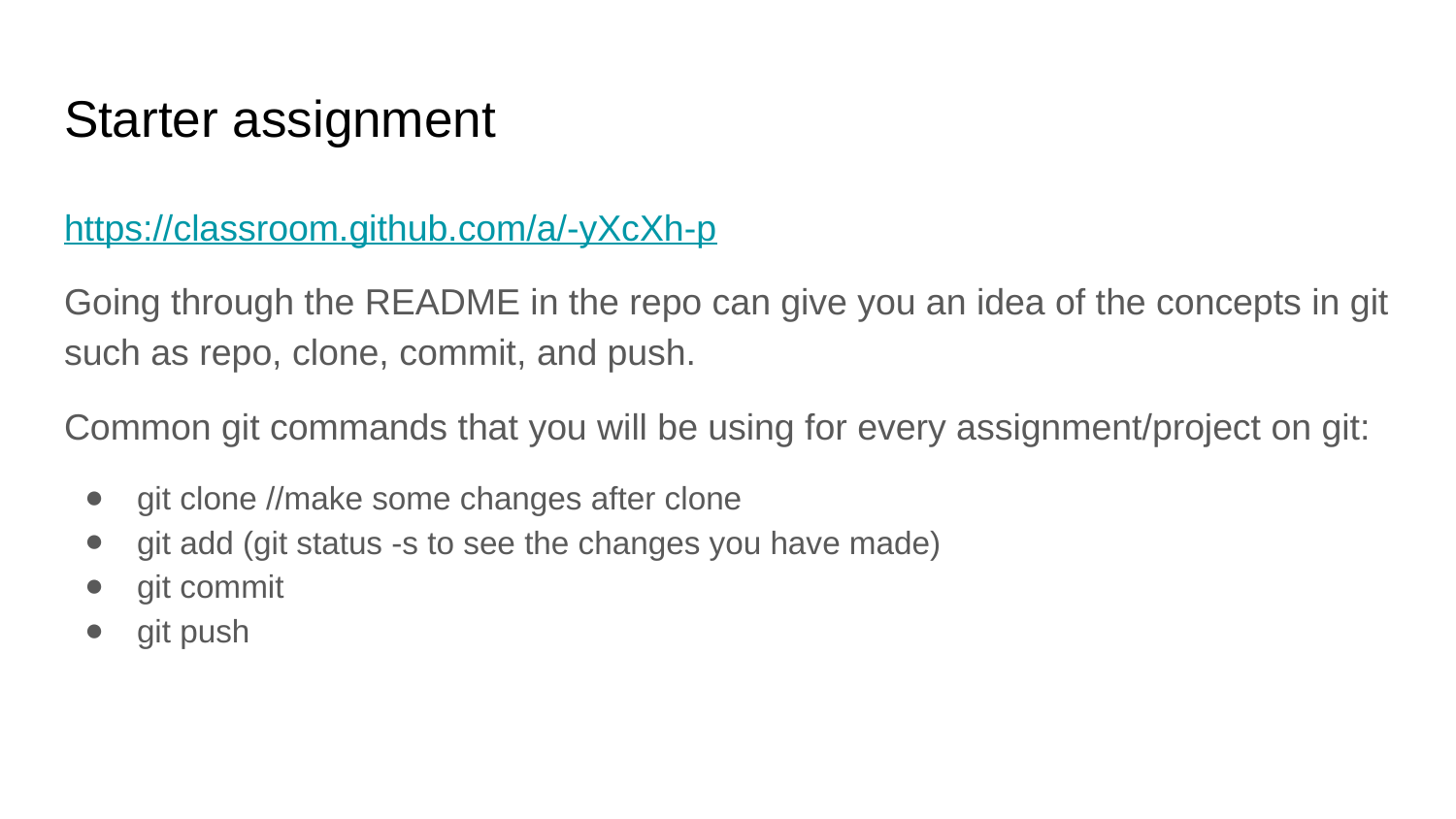

# Starter assignment
https://classroom.github.com/a/-yXcXh-p
Going through the README in the repo can give you an idea of the concepts in git such as repo, clone, commit, and push.
Common git commands that you will be using for every assignment/project on git:
git clone //make some changes after clone
git add (git status -s to see the changes you have made)
git commit
git push